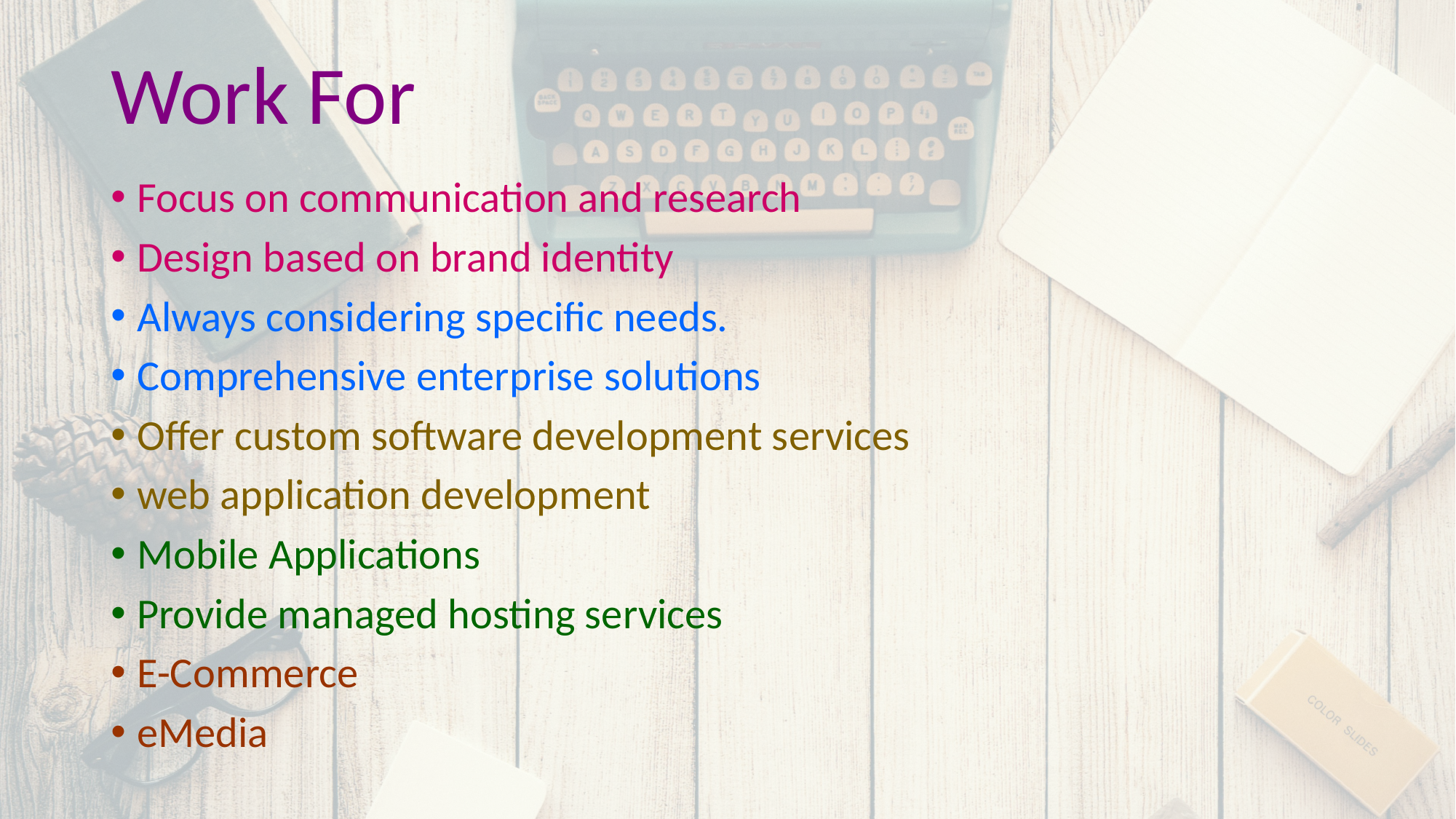

# Work For
Focus on communication and research
Design based on brand identity
Always considering specific needs.
Comprehensive enterprise solutions
Offer custom software development services
web application development
Mobile Applications
Provide managed hosting services
E-Commerce
eMedia